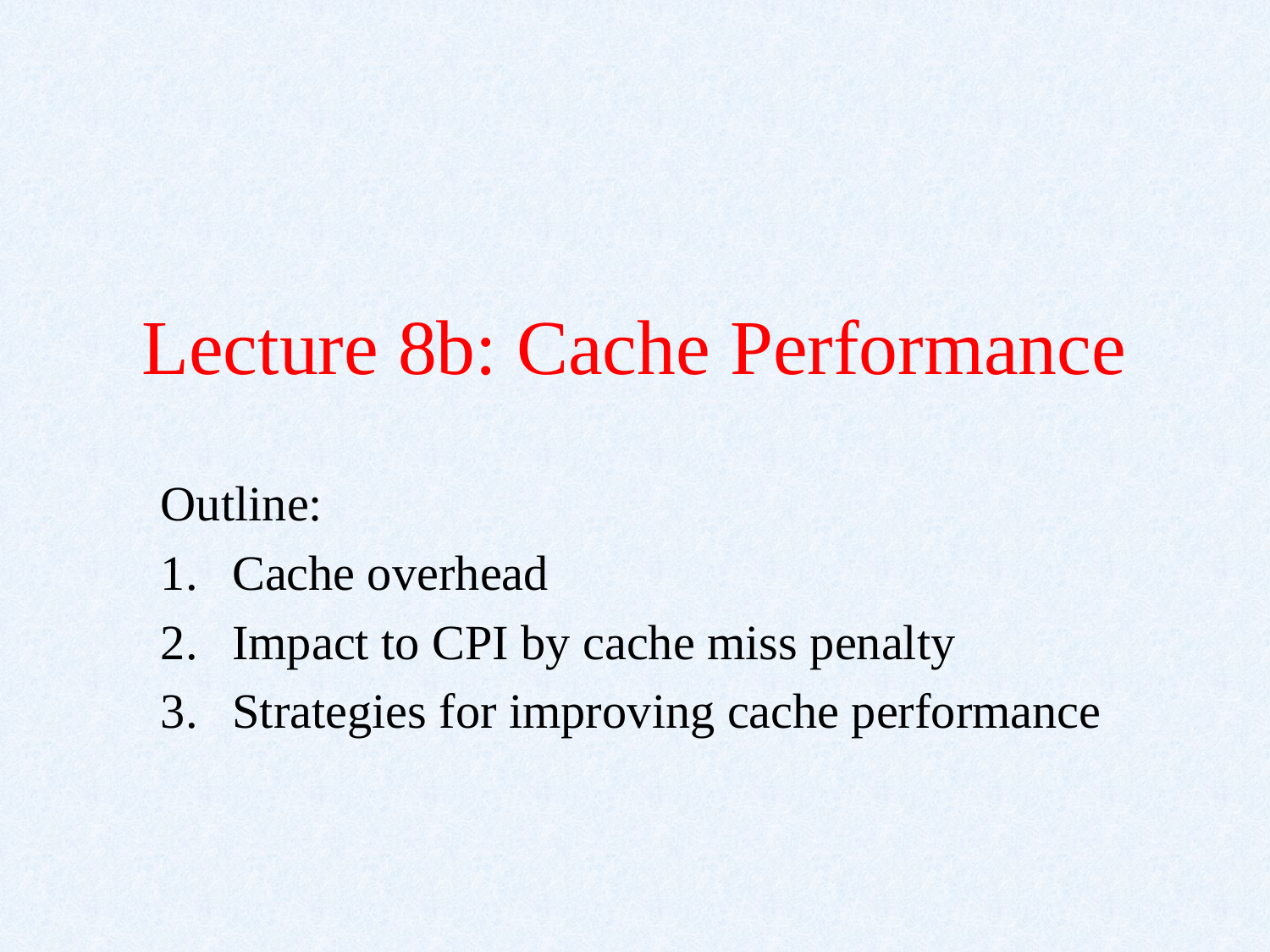

# Lecture 8b: Cache Performance
Outline:
Cache overhead
Impact to CPI by cache miss penalty
Strategies for improving cache performance